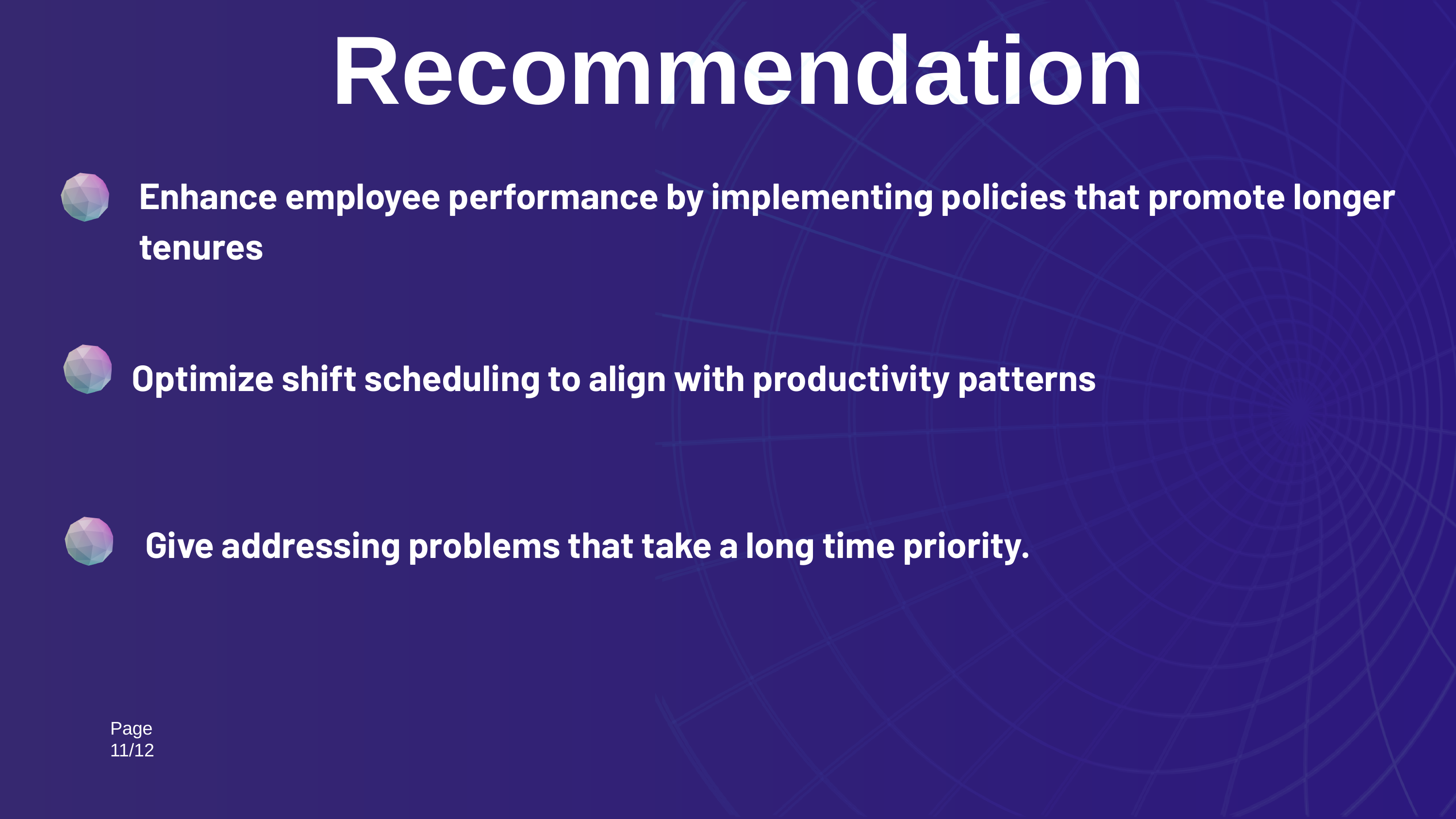

Recommendation
Enhance employee performance by implementing policies that promote longer tenures

Optimize shift scheduling to align with productivity patterns
Give addressing problems that take a long time priority.

Page
11/12